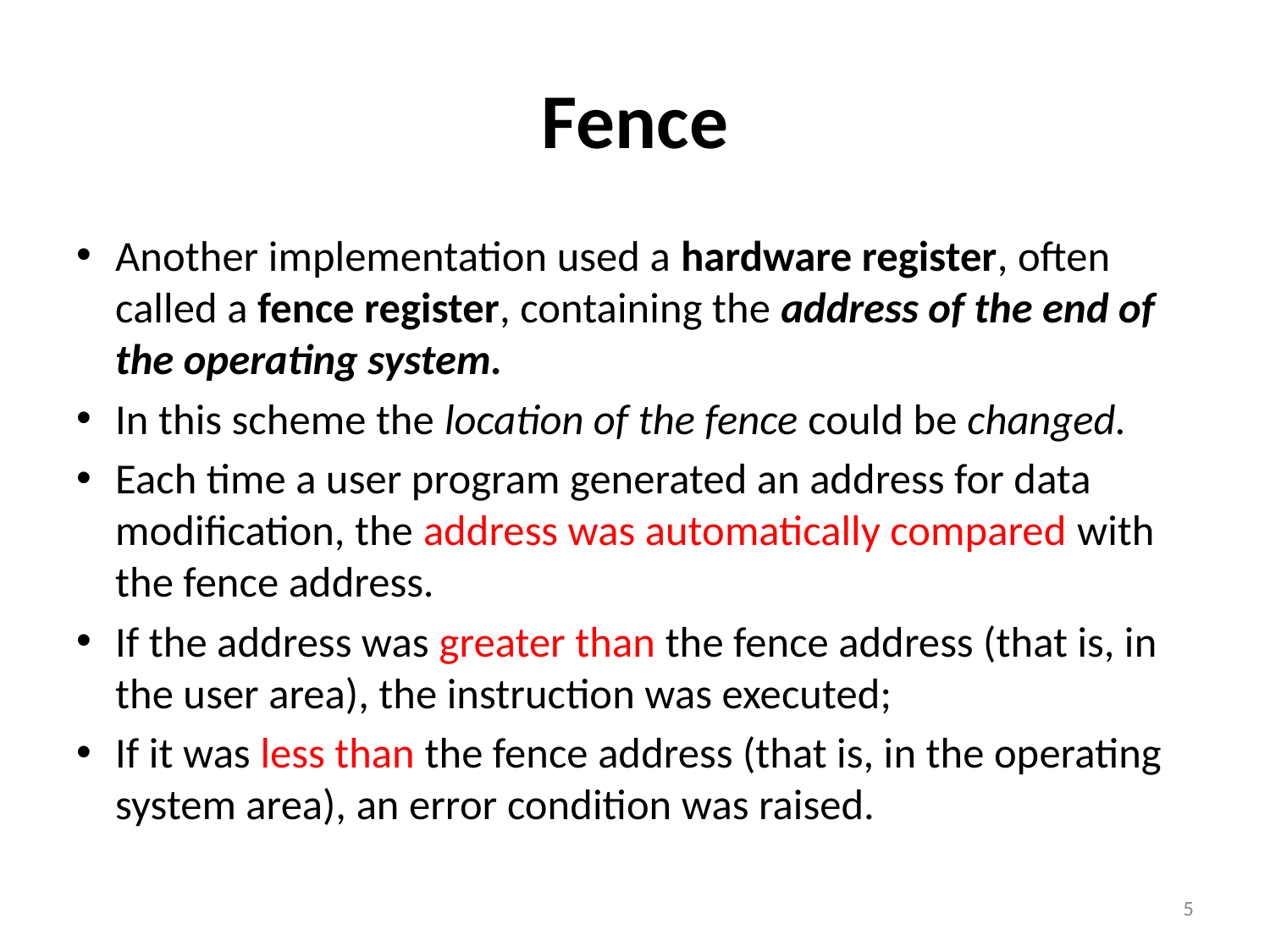

# Fence
Another implementation used a hardware register, often called a fence register, containing the address of the end of the operating system.
In this scheme the location of the fence could be changed.
Each time a user program generated an address for data modification, the address was automatically compared with the fence address.
If the address was greater than the fence address (that is, in the user area), the instruction was executed;
If it was less than the fence address (that is, in the operating system area), an error condition was raised.
5